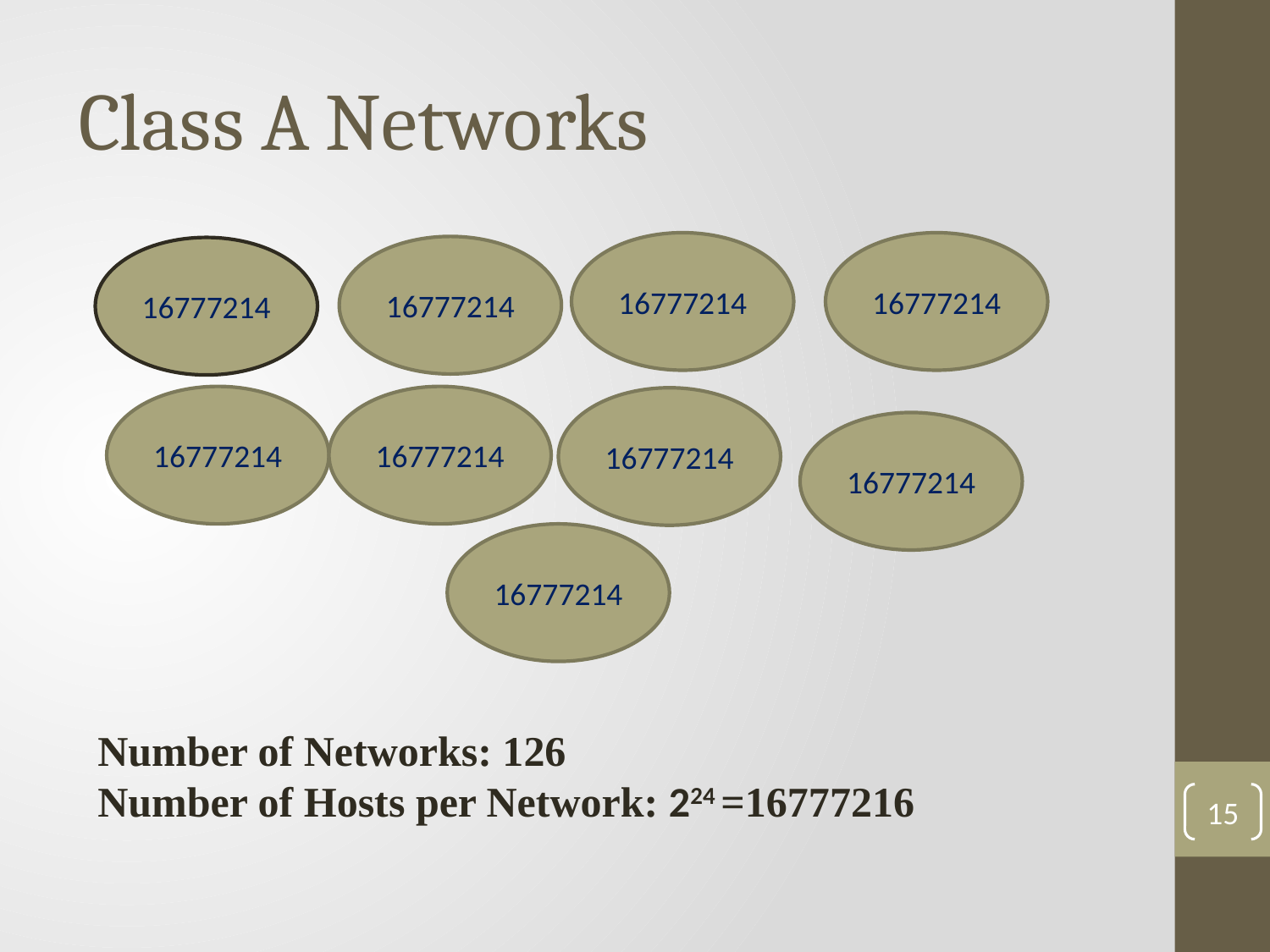

# Class A Networks

16777214
16777214
16777214
16777214
16777214
16777214
16777214
16777214
16777214
Number of Networks: 126
Number of Hosts per Network: 224 =16777216
15